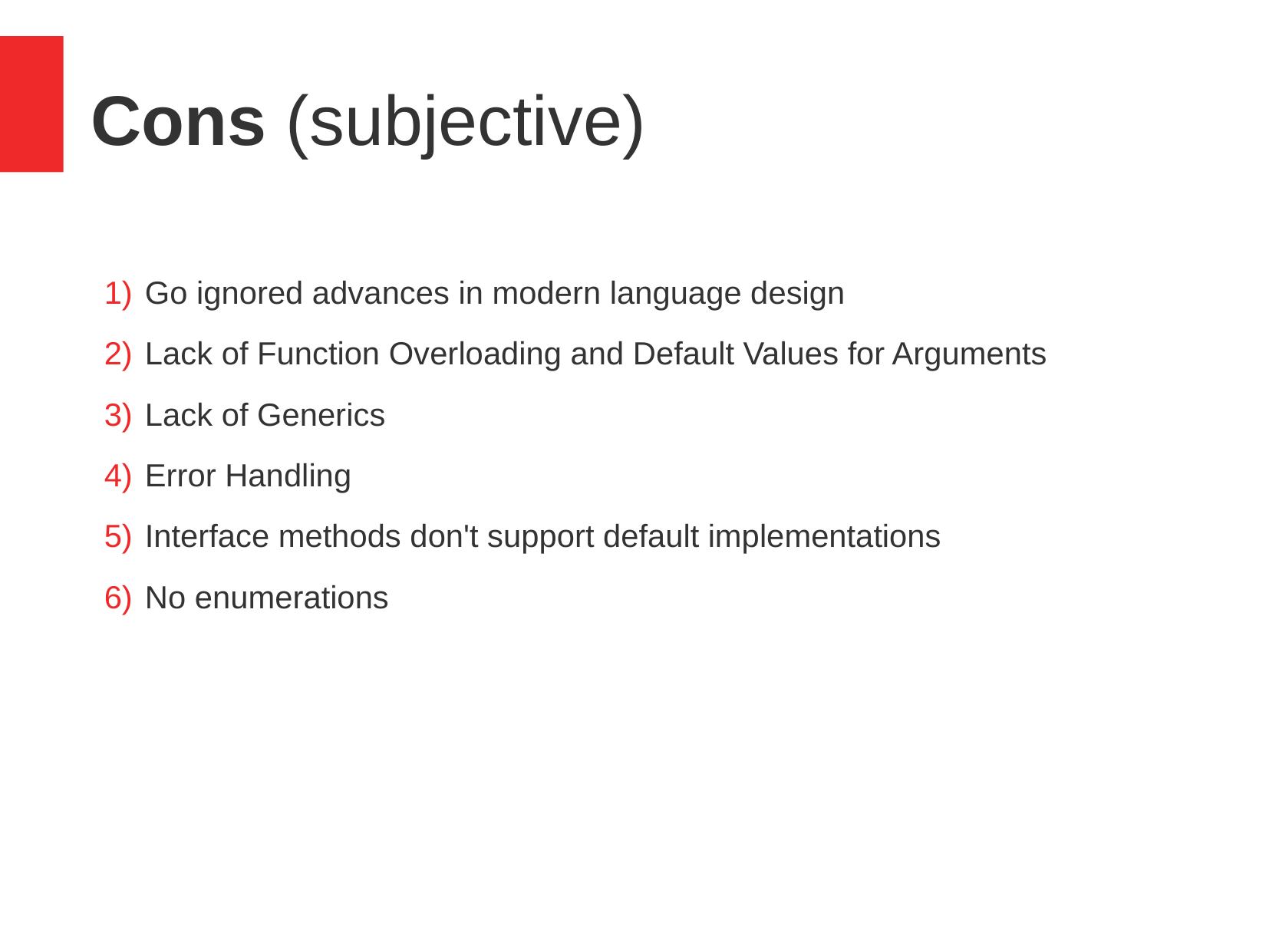

Cons (subjective)
Go ignored advances in modern language design
Lack of Function Overloading and Default Values for Arguments
Lack of Generics
Error Handling
Interface methods don't support default implementations
No enumerations